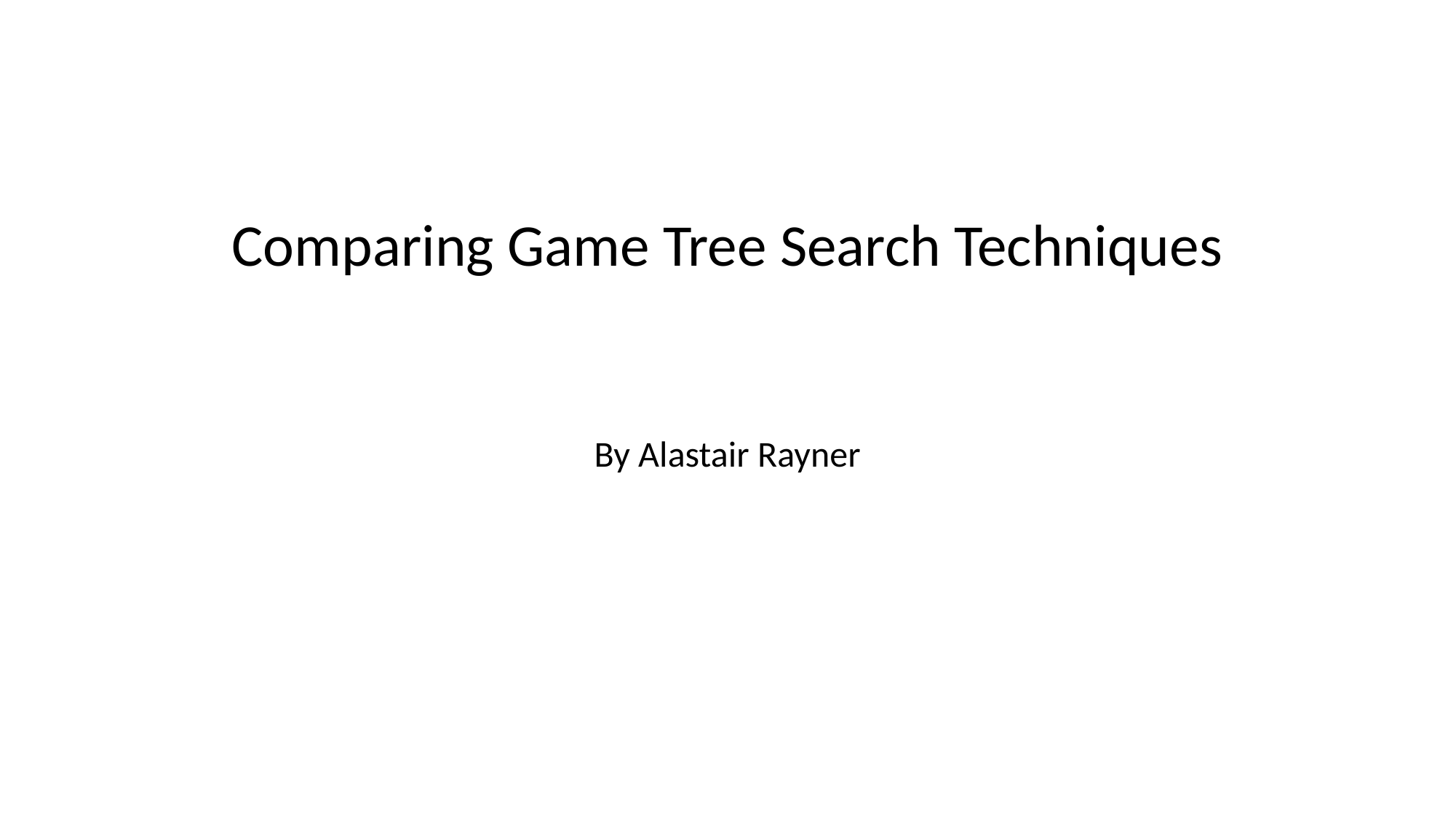

# Comparing Game Tree Search Techniques
By Alastair Rayner